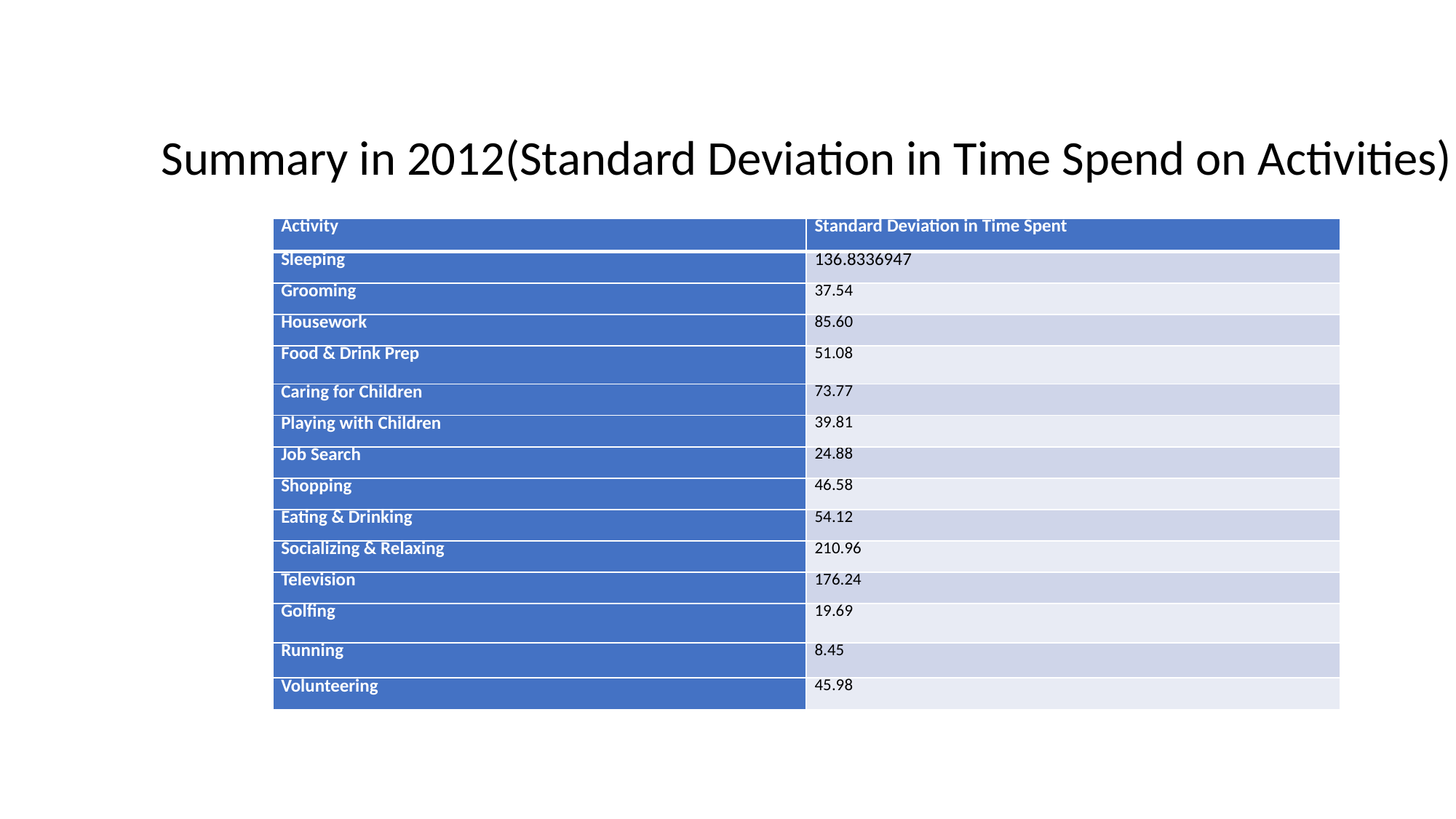

# Summary in 2012(Standard Deviation in Time Spend on Activities)
| Activity | Standard Deviation in Time Spent |
| --- | --- |
| Sleeping | 136.8336947 |
| Grooming | 37.54 |
| Housework | 85.60 |
| Food & Drink Prep | 51.08 |
| Caring for Children | 73.77 |
| Playing with Children | 39.81 |
| Job Search | 24.88 |
| Shopping | 46.58 |
| Eating & Drinking | 54.12 |
| Socializing & Relaxing | 210.96 |
| Television | 176.24 |
| Golfing | 19.69 |
| Running | 8.45 |
| Volunteering | 45.98 |